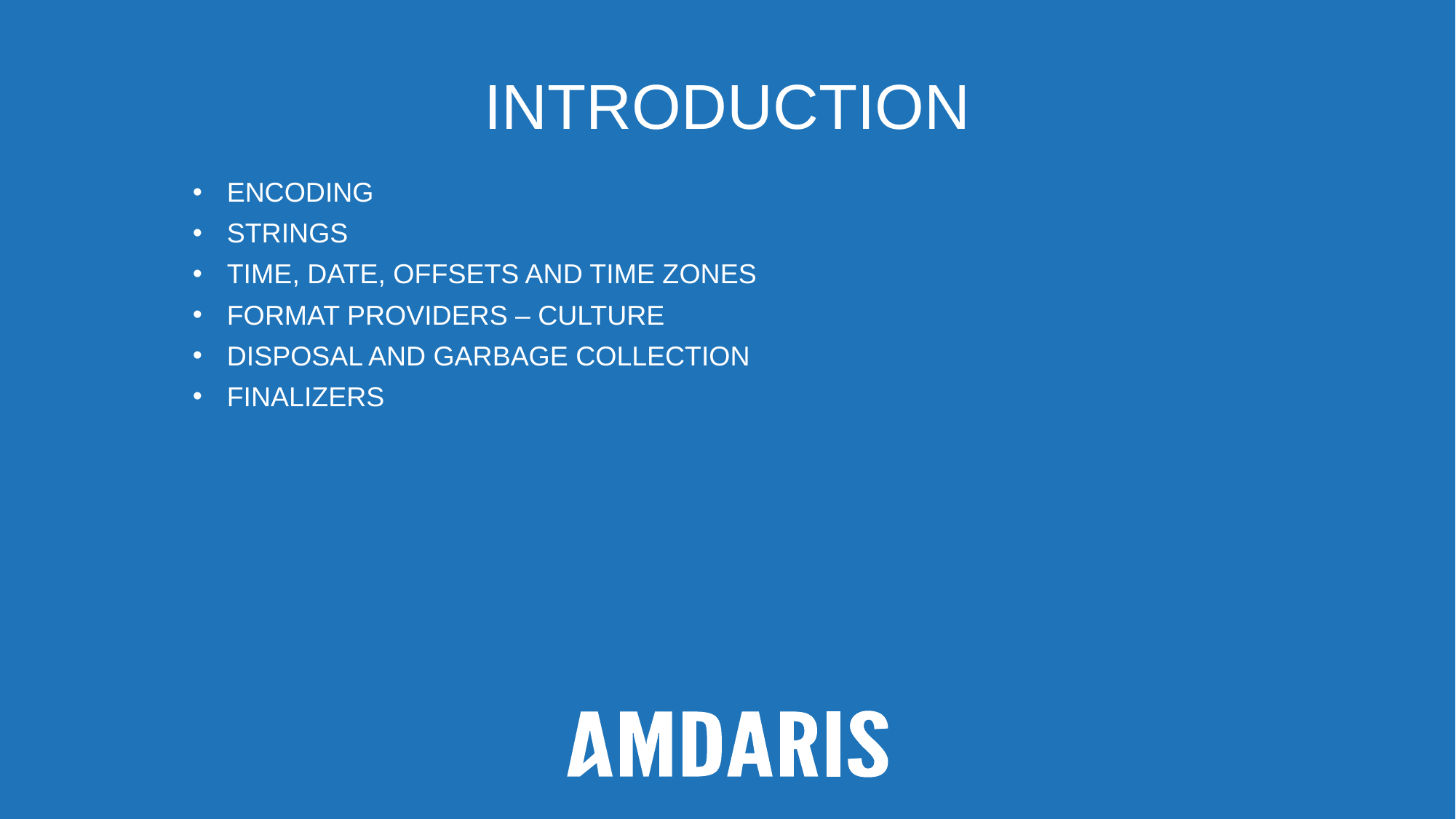

# Introduction
Encoding
Strings
Time, Date, offsets and time zones
Format providers – culture
Disposal and garbage collection
finalizers